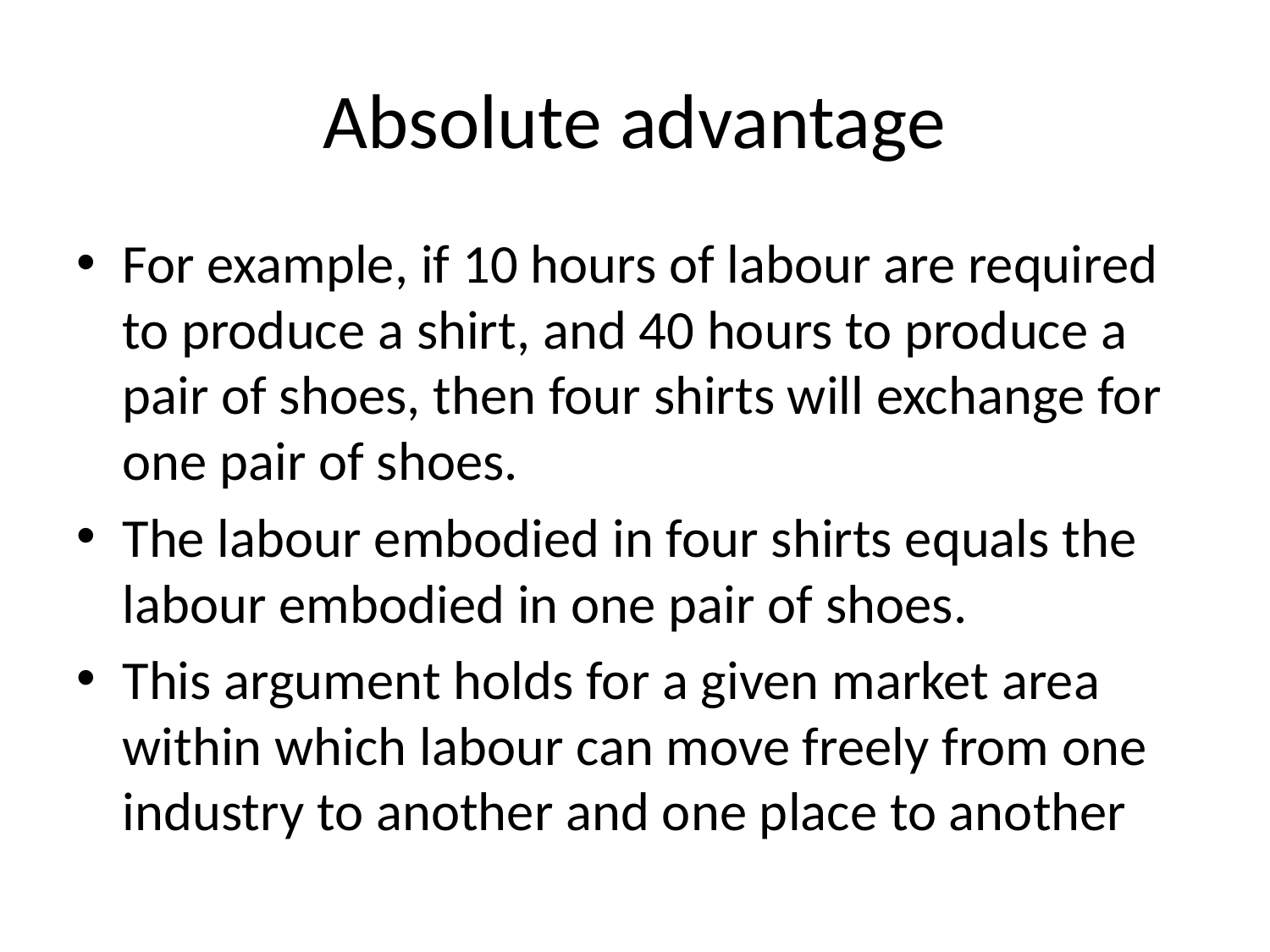

# Absolute advantage
For example, if 10 hours of labour are required to produce a shirt, and 40 hours to produce a pair of shoes, then four shirts will exchange for one pair of shoes.
The labour embodied in four shirts equals the labour embodied in one pair of shoes.
This argument holds for a given market area within which labour can move freely from one industry to another and one place to another